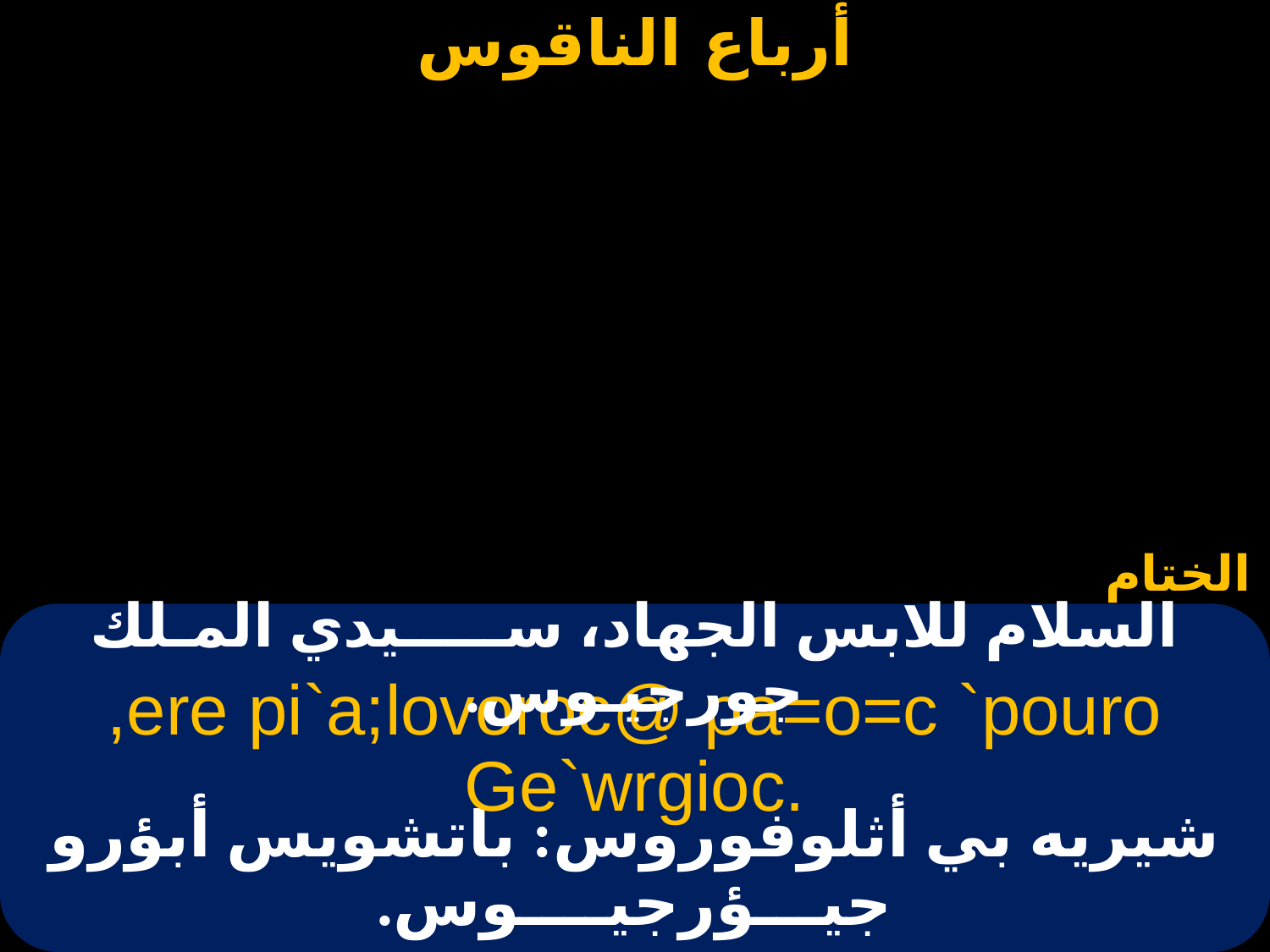

الختام
# السلام للابس الجهاد، ســـــيدي المـلك جورجيـوس.
,ere pi`a;lovoroc@ pa=o=c `pouro Ge`wrgioc.
شيريه بي أثلوفوروس: باتشويس أبؤرو جيـــؤرجيــــوس.